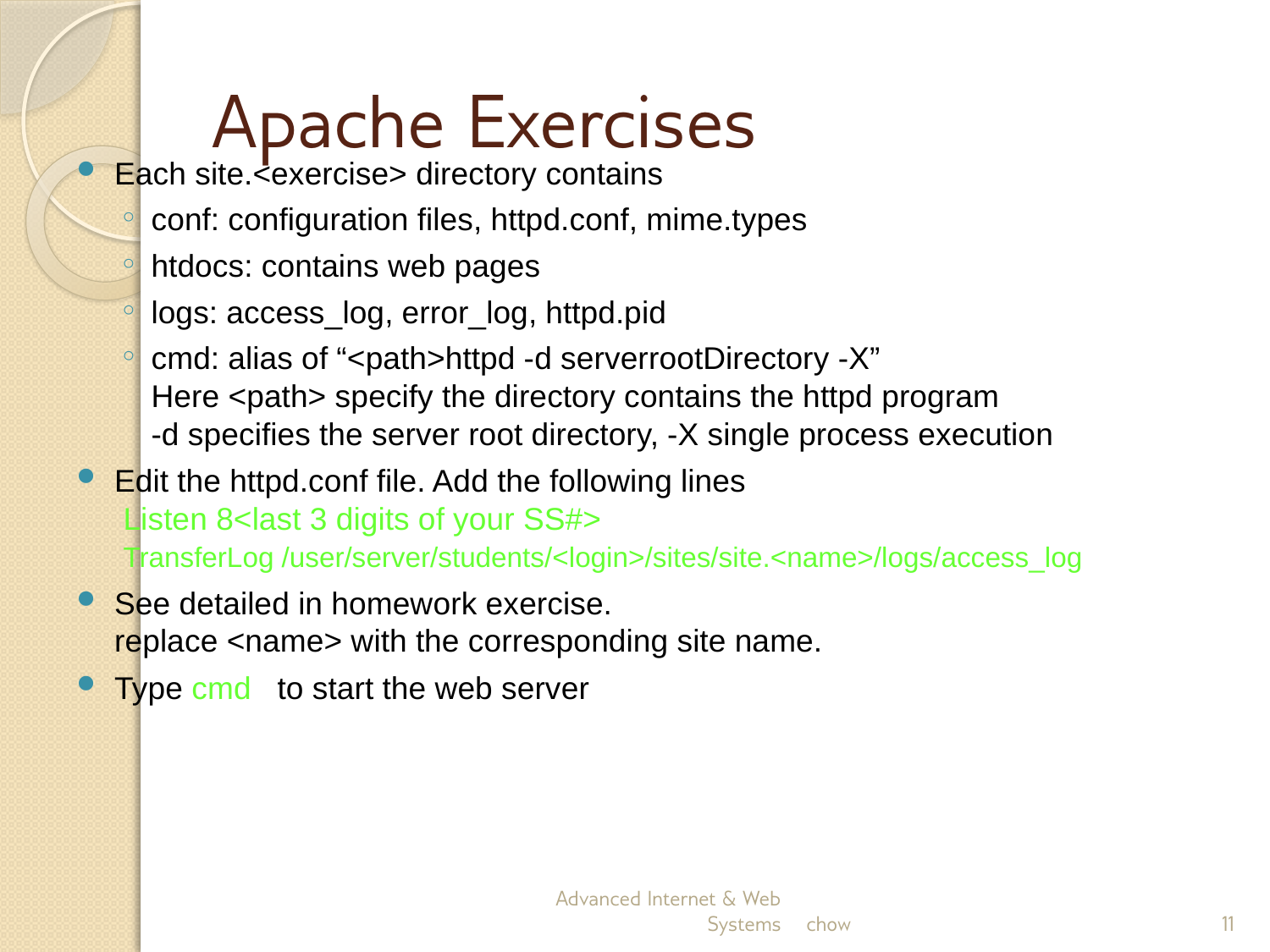

# Apache Exercises
Each site.<exercise> directory contains
conf: configuration files, httpd.conf, mime.types
htdocs: contains web pages
logs: access_log, error_log, httpd.pid
cmd: alias of “<path>httpd -d serverrootDirectory -X”
Here <path> specify the directory contains the httpd program
-d specifies the server root directory, -X single process execution
Edit the httpd.conf file. Add the following lines
 Listen 8<last 3 digits of your SS#>
 TransferLog /user/server/students/<login>/sites/site.<name>/logs/access_log
See detailed in homework exercise.
replace <name> with the corresponding site name.
Type cmd   to start the web server
Advanced Internet & Web Systems
chow
11